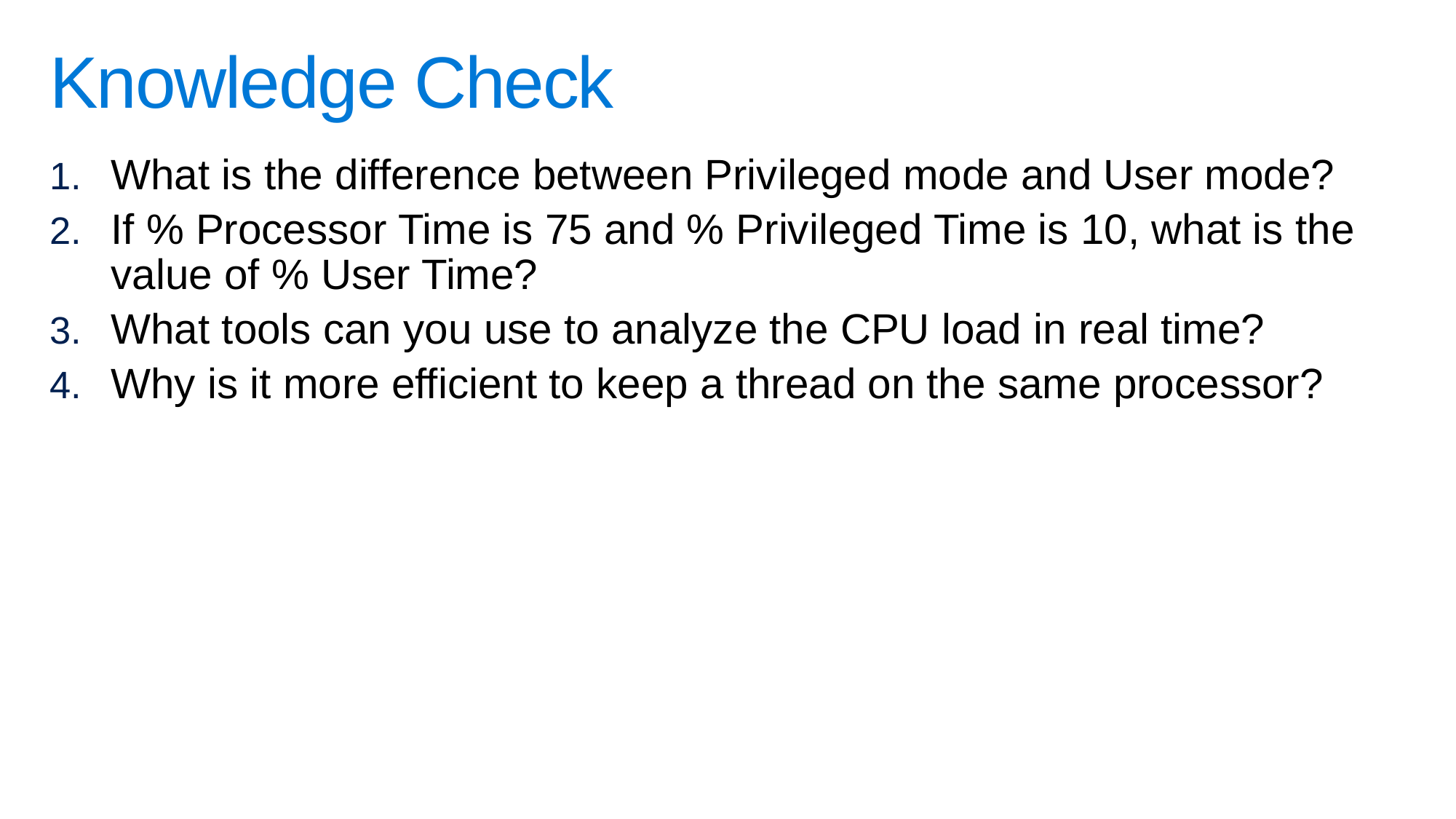

# Knowledge Check
What is the difference between Privileged mode and User mode?
If % Processor Time is 75 and % Privileged Time is 10, what is the value of % User Time?
What tools can you use to analyze the CPU load in real time?
Why is it more efficient to keep a thread on the same processor?